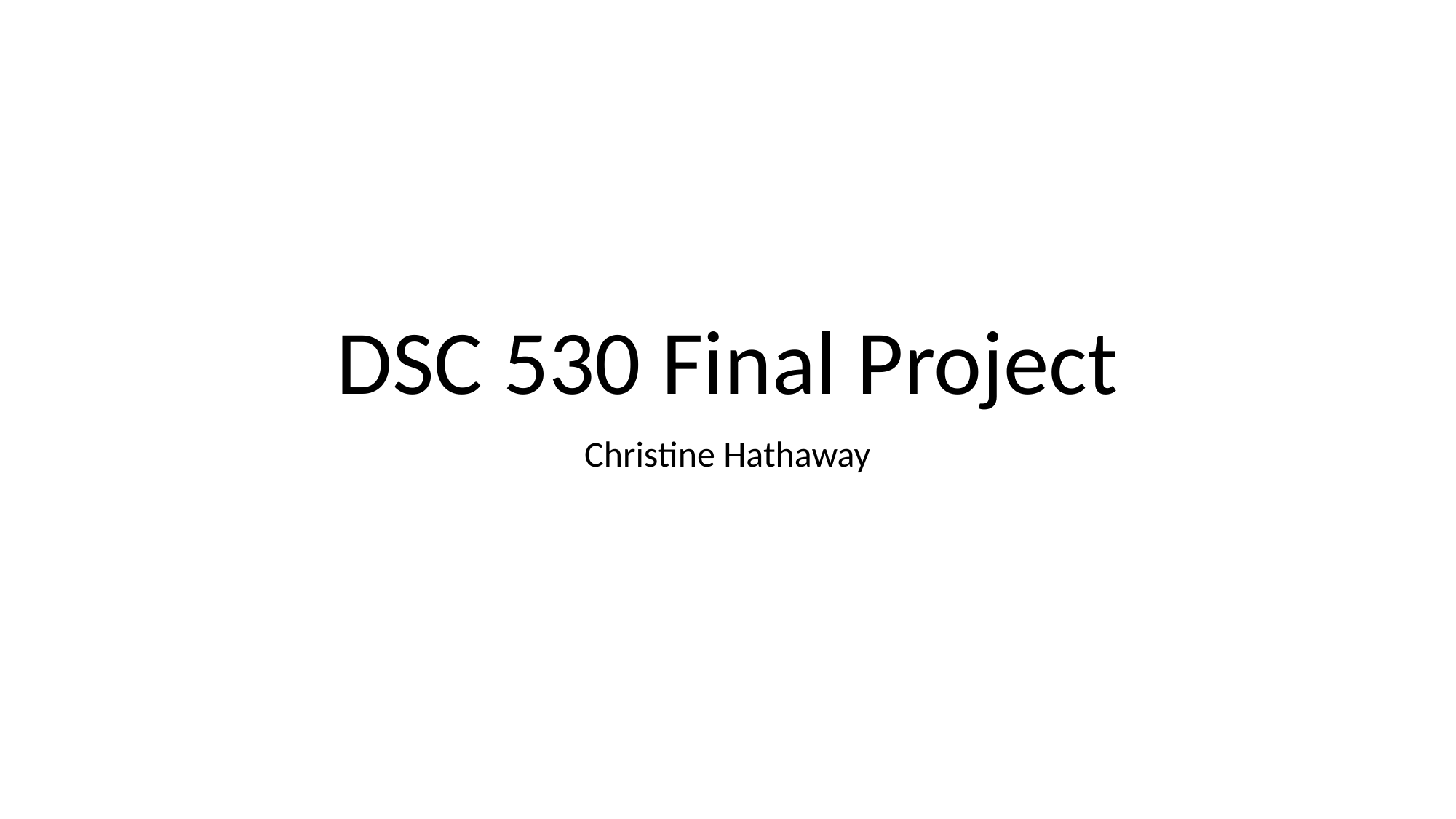

# DSC 530 Final Project
Christine Hathaway